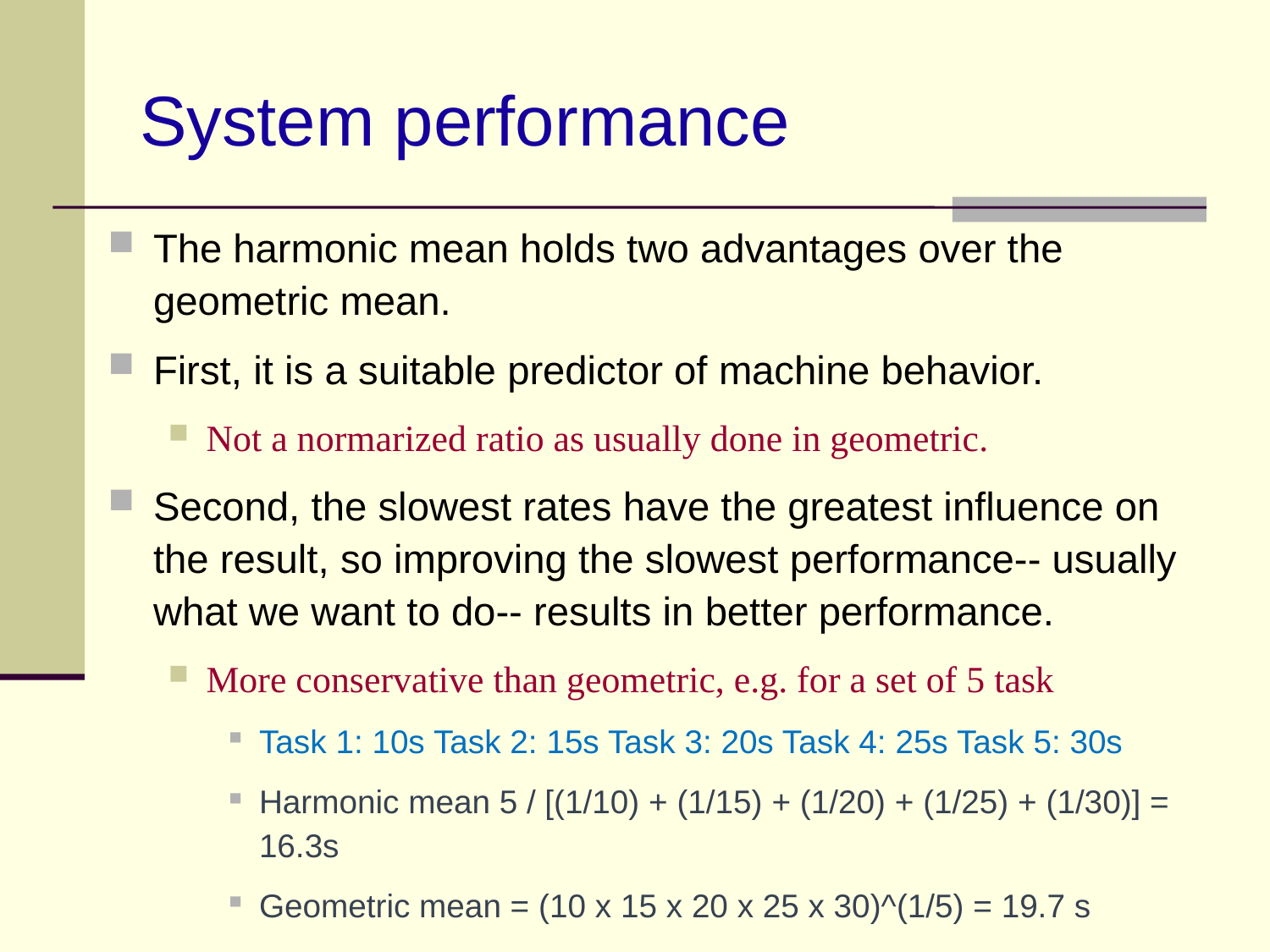

# System performance
The harmonic mean holds two advantages over the geometric mean.
First, it is a suitable predictor of machine behavior.
Not a normarized ratio as usually done in geometric.
Second, the slowest rates have the greatest influence on the result, so improving the slowest performance-- usually what we want to do-- results in better performance.
More conservative than geometric, e.g. for a set of 5 task
Task 1: 10s Task 2: 15s Task 3: 20s Task 4: 25s Task 5: 30s
Harmonic mean 5 / [(1/10) + (1/15) + (1/20) + (1/25) + (1/30)] = 16.3s
Geometric mean = (10 x 15 x 20 x 25 x 30)^(1/5) = 19.7 s